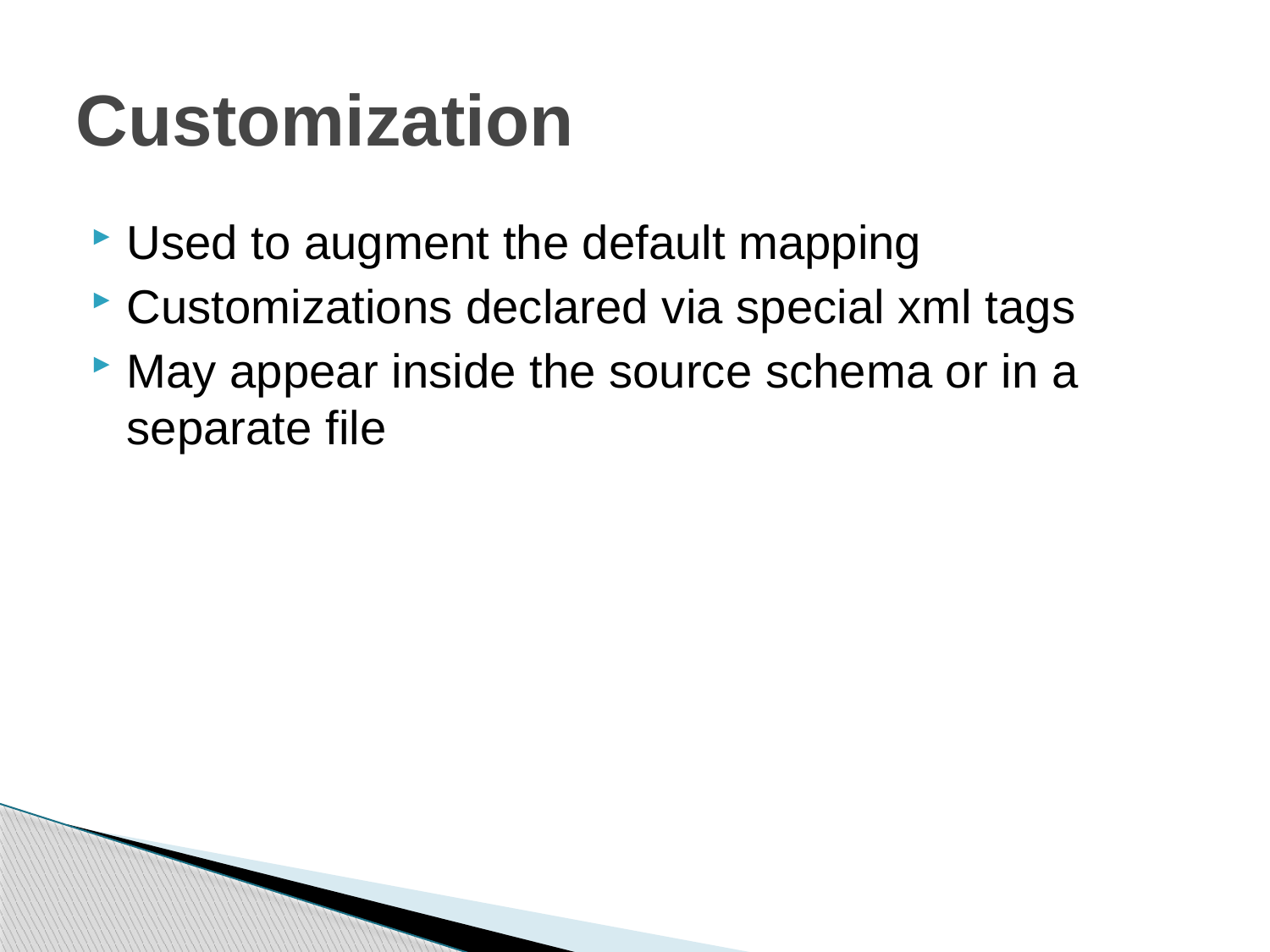

# Customization
Used to augment the default mapping
Customizations declared via special xml tags
May appear inside the source schema or in a separate file